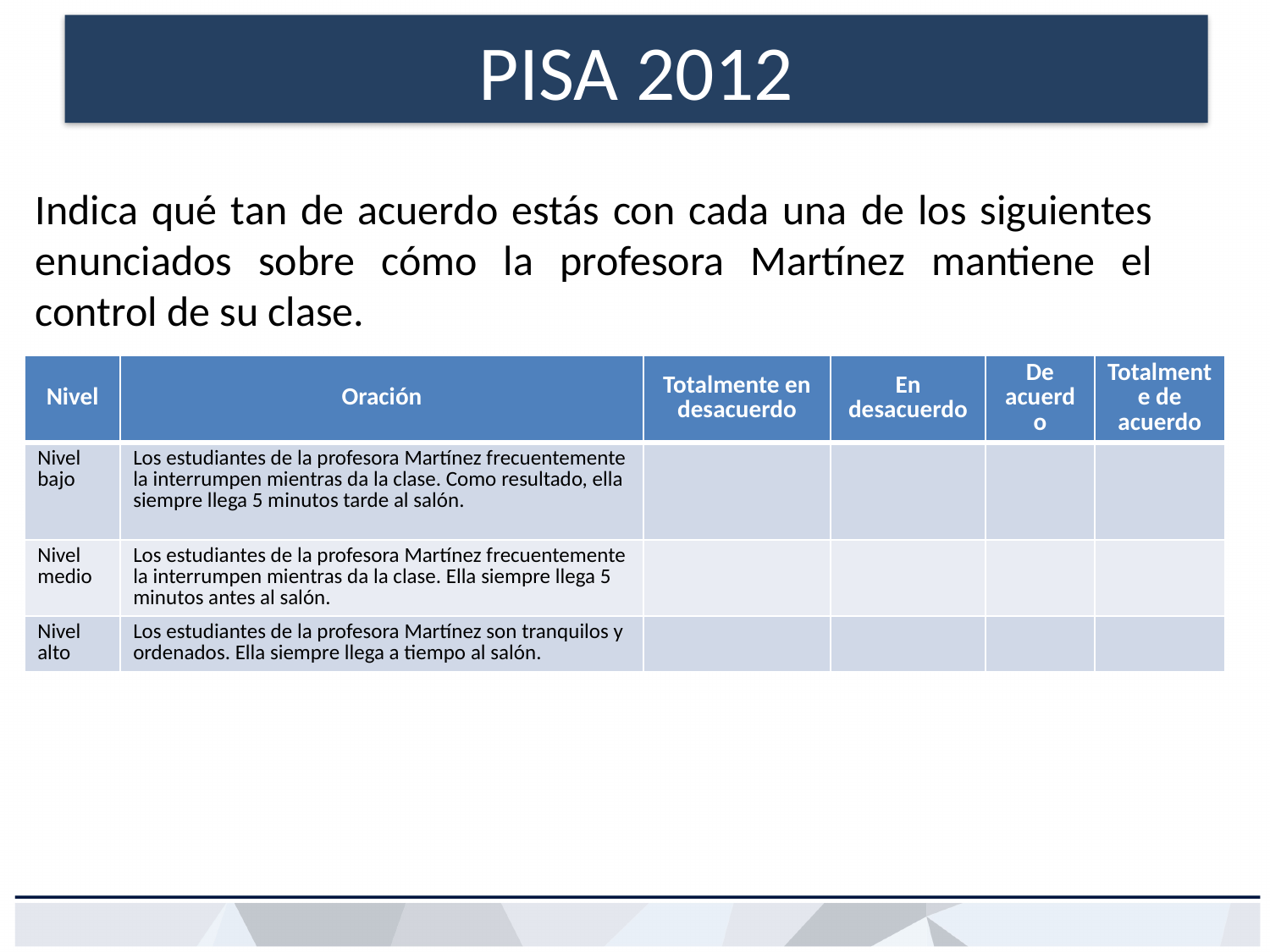

# PISA 2012
Indica qué tan de acuerdo estás con cada una de los siguientes enunciados sobre cómo la profesora Martínez mantiene el control de su clase.
| Nivel | Oración | Totalmente en desacuerdo | En desacuerdo | De acuerdo | Totalmente de acuerdo |
| --- | --- | --- | --- | --- | --- |
| Nivel bajo | Los estudiantes de la profesora Martínez frecuentemente la interrumpen mientras da la clase. Como resultado, ella siempre llega 5 minutos tarde al salón. |  |  |  |  |
| Nivel medio | Los estudiantes de la profesora Martínez frecuentemente la interrumpen mientras da la clase. Ella siempre llega 5 minutos antes al salón. |  |  |  |  |
| Nivel alto | Los estudiantes de la profesora Martínez son tranquilos y ordenados. Ella siempre llega a tiempo al salón. |  |  |  |  |